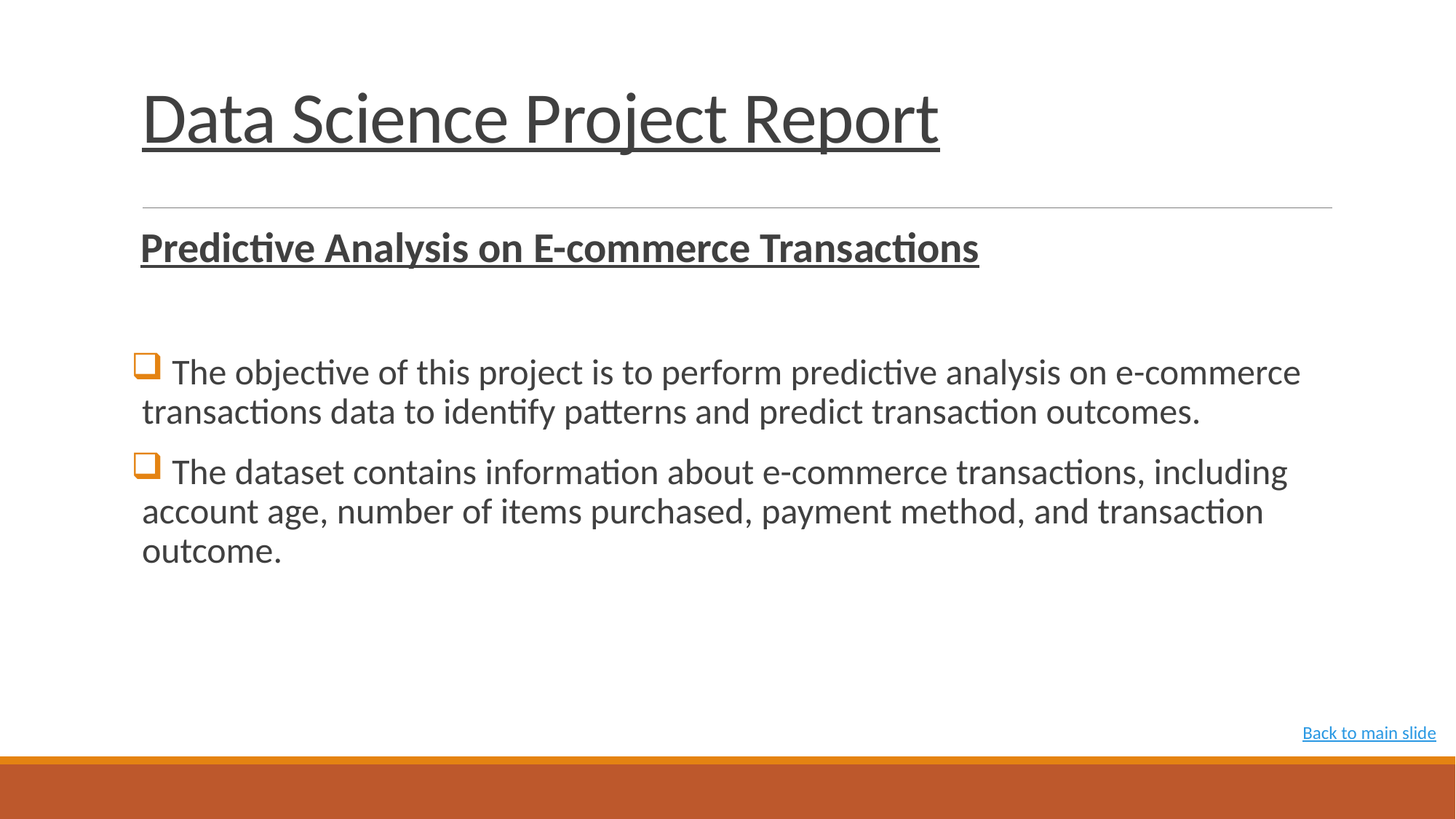

# Data Science Project Report
 Predictive Analysis on E-commerce Transactions

 The objective of this project is to perform predictive analysis on e-commerce transactions data to identify patterns and predict transaction outcomes.
 The dataset contains information about e-commerce transactions, including account age, number of items purchased, payment method, and transaction outcome.

Back to main slide